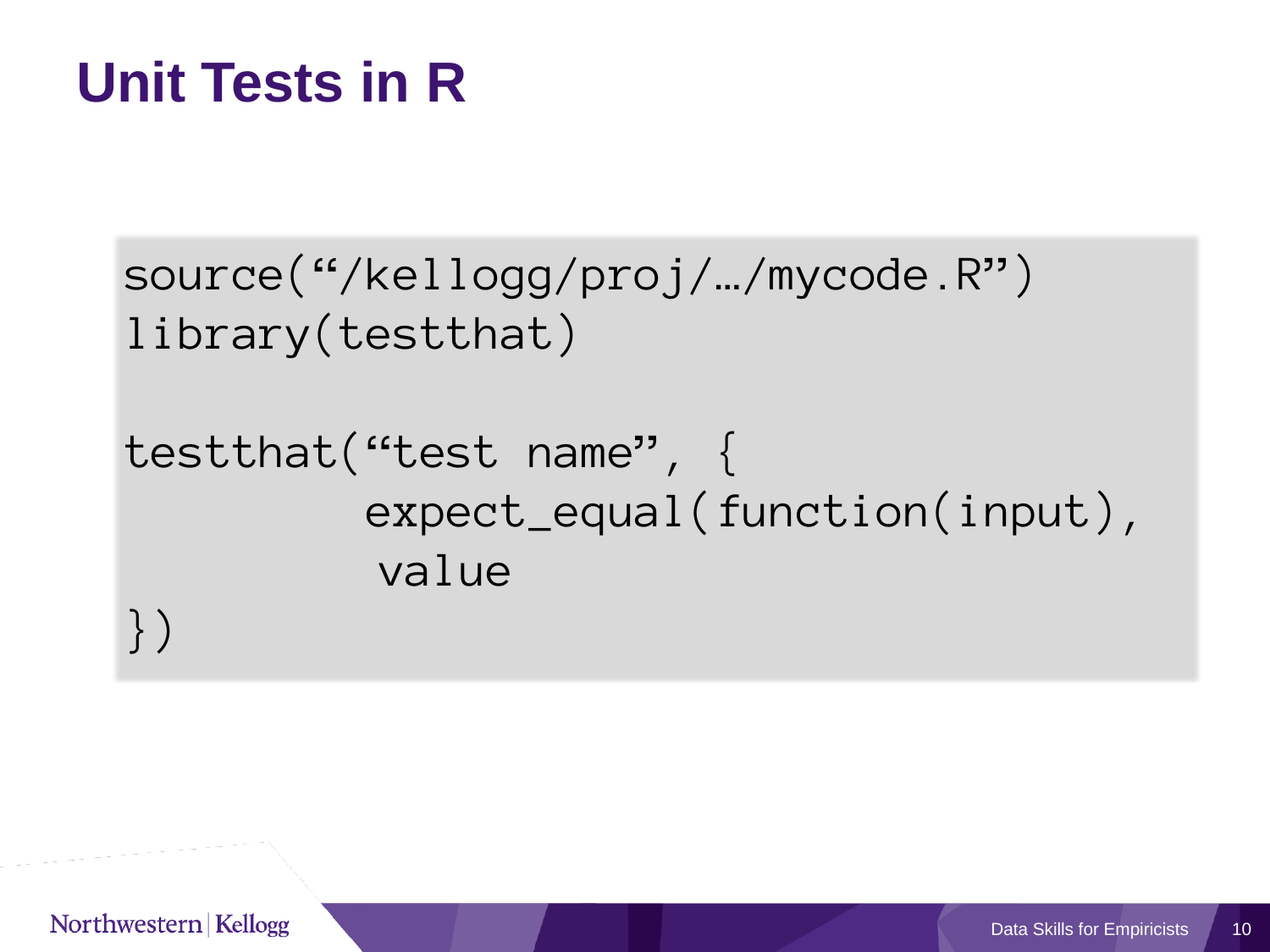

# Unit Tests in R

source(“/kellogg/proj/…/mycode.R”)
library(testthat)

testthat(“test name”, {
         expect_equal(function(input),
		value
})
Data Skills for Empiricists
10